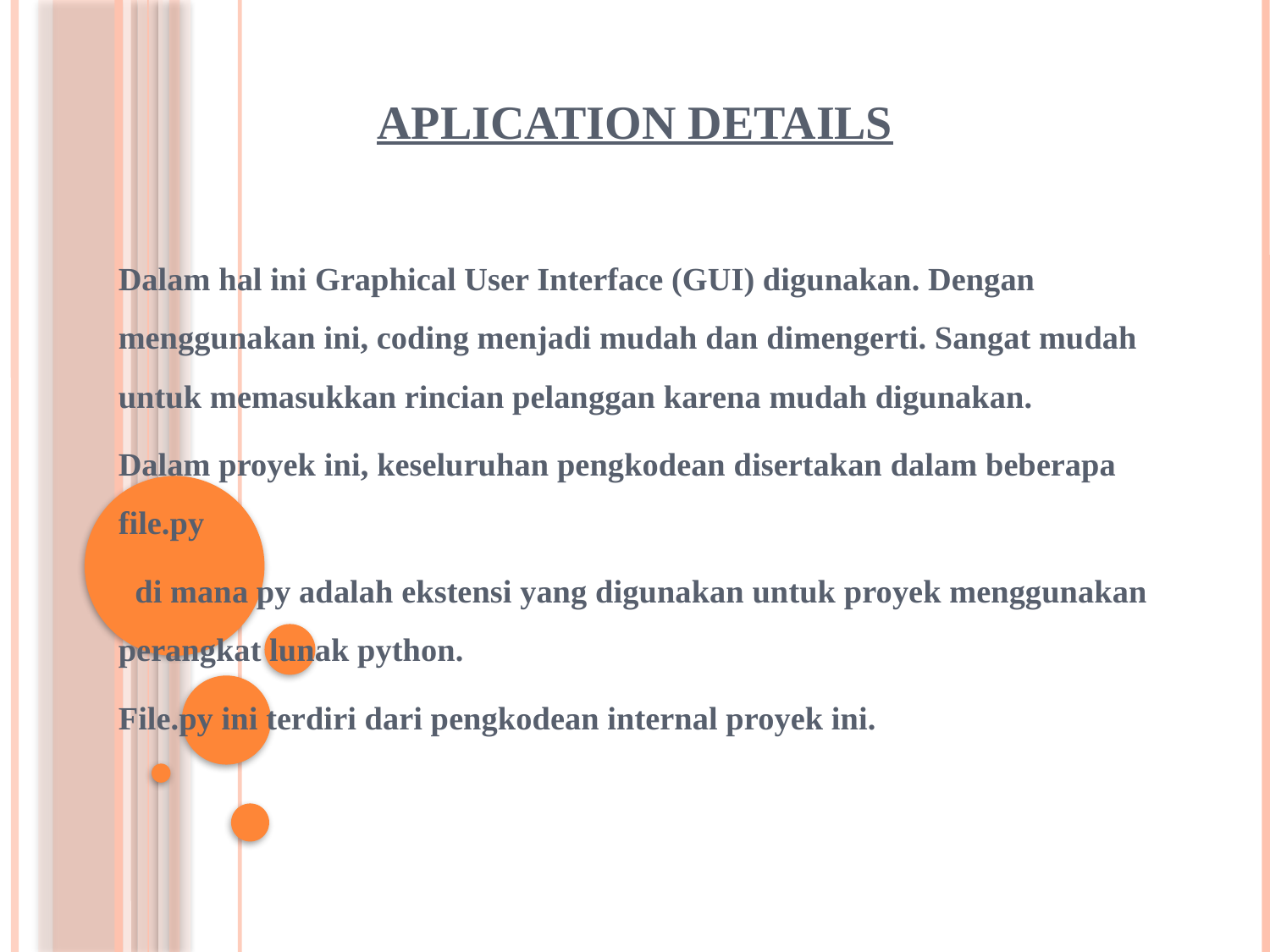

# APLICATION DETAILS
Dalam hal ini Graphical User Interface (GUI) digunakan. Dengan menggunakan ini, coding menjadi mudah dan dimengerti. Sangat mudah untuk memasukkan rincian pelanggan karena mudah digunakan.
Dalam proyek ini, keseluruhan pengkodean disertakan dalam beberapa file.py
  di mana py adalah ekstensi yang digunakan untuk proyek menggunakan perangkat lunak python.
File.py ini terdiri dari pengkodean internal proyek ini.